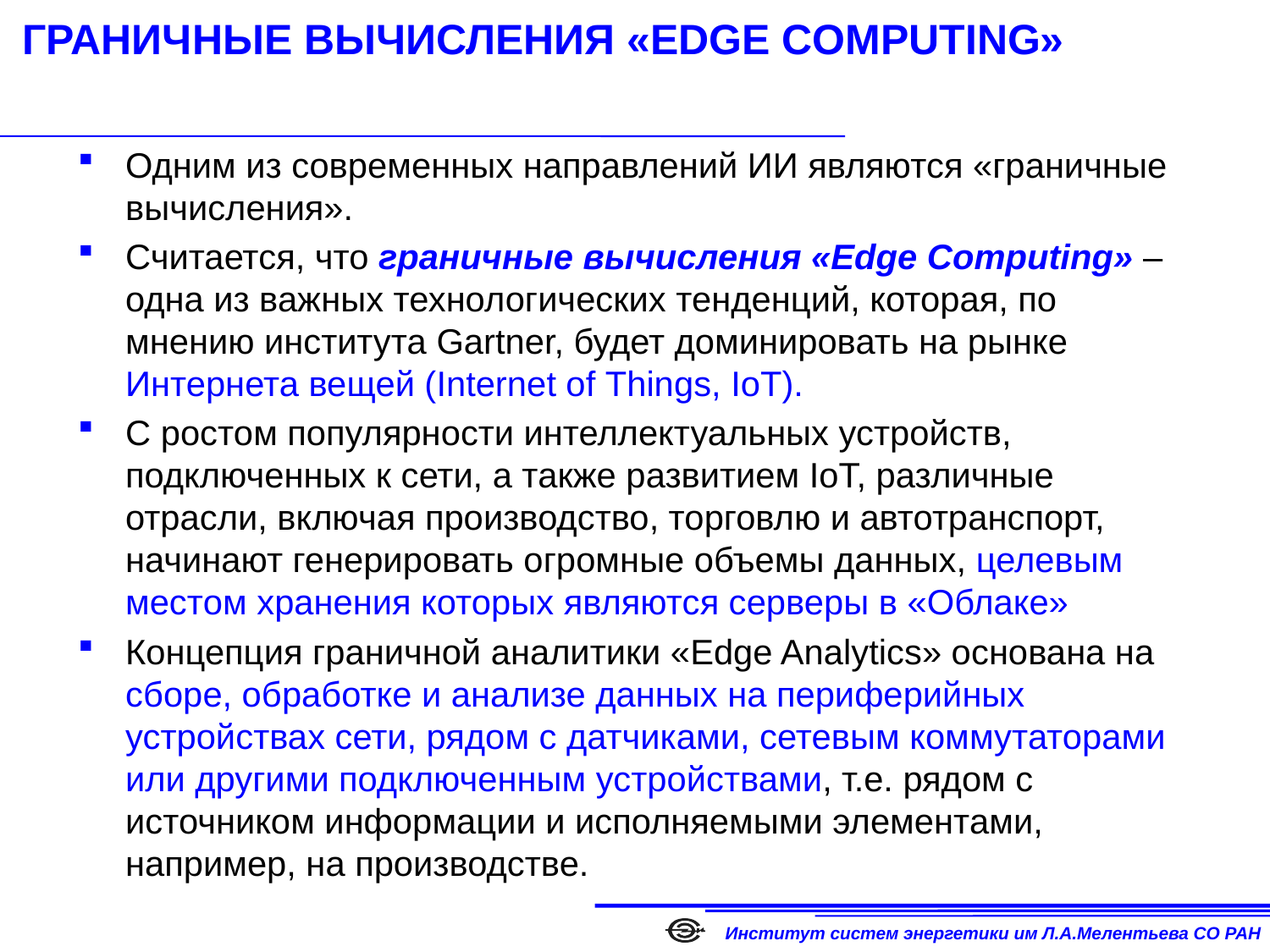

# ГРАНИЧНЫЕ ВЫЧИСЛЕНИЯ «EDGE СOMPUTING»
Одним из современных направлений ИИ являются «граничные вычисления».
Считается, что граничные вычисления «Edge Сomputing» – одна из важных технологических тенденций, которая, по мнению института Gartner, будет доминировать на рынке Интернета вещей (Internet of Things, IoT).
С ростом популярности интеллектуальных устройств, подключенных к сети, а также развитием IoT, различные отрасли, включая производство, торговлю и автотранспорт, начинают генерировать огромные объемы данных, целевым местом хранения которых являются серверы в «Облаке»
Концепция граничной аналитики «Edge Analytics» основана на сборе, обработке и анализе данных на периферийных устройствах сети, рядом с датчиками, сетевым коммутаторами или другими подключенным устройствами, т.е. рядом с источником информации и исполняемыми элементами, например, на производстве.